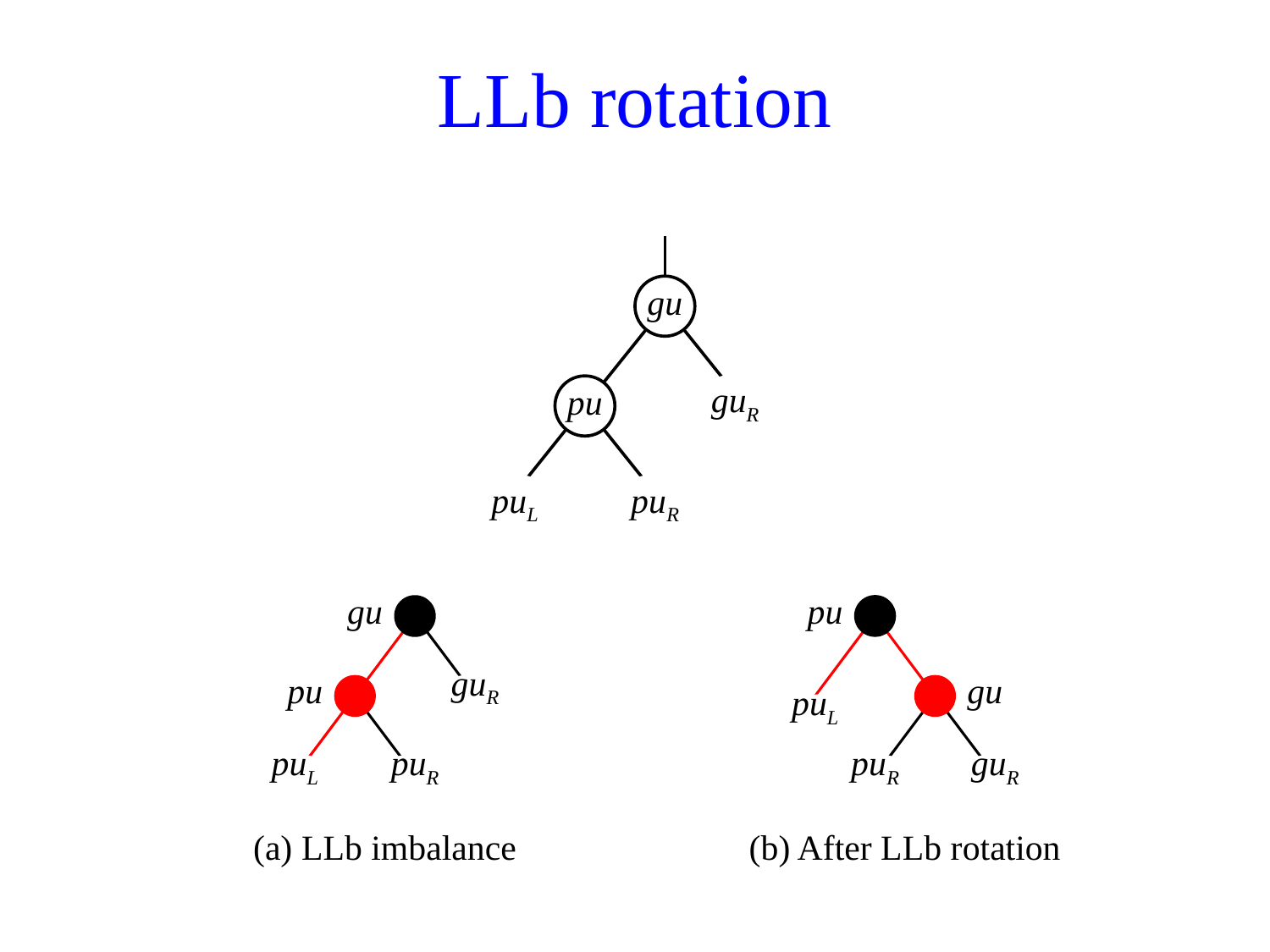

# LLb rotation

gu
guR

pu
puL

puR

gu
pu

pu

guR

gu
puL
puL
puR
puR
guR
(a) LLb imbalance
(b) After LLb rotation